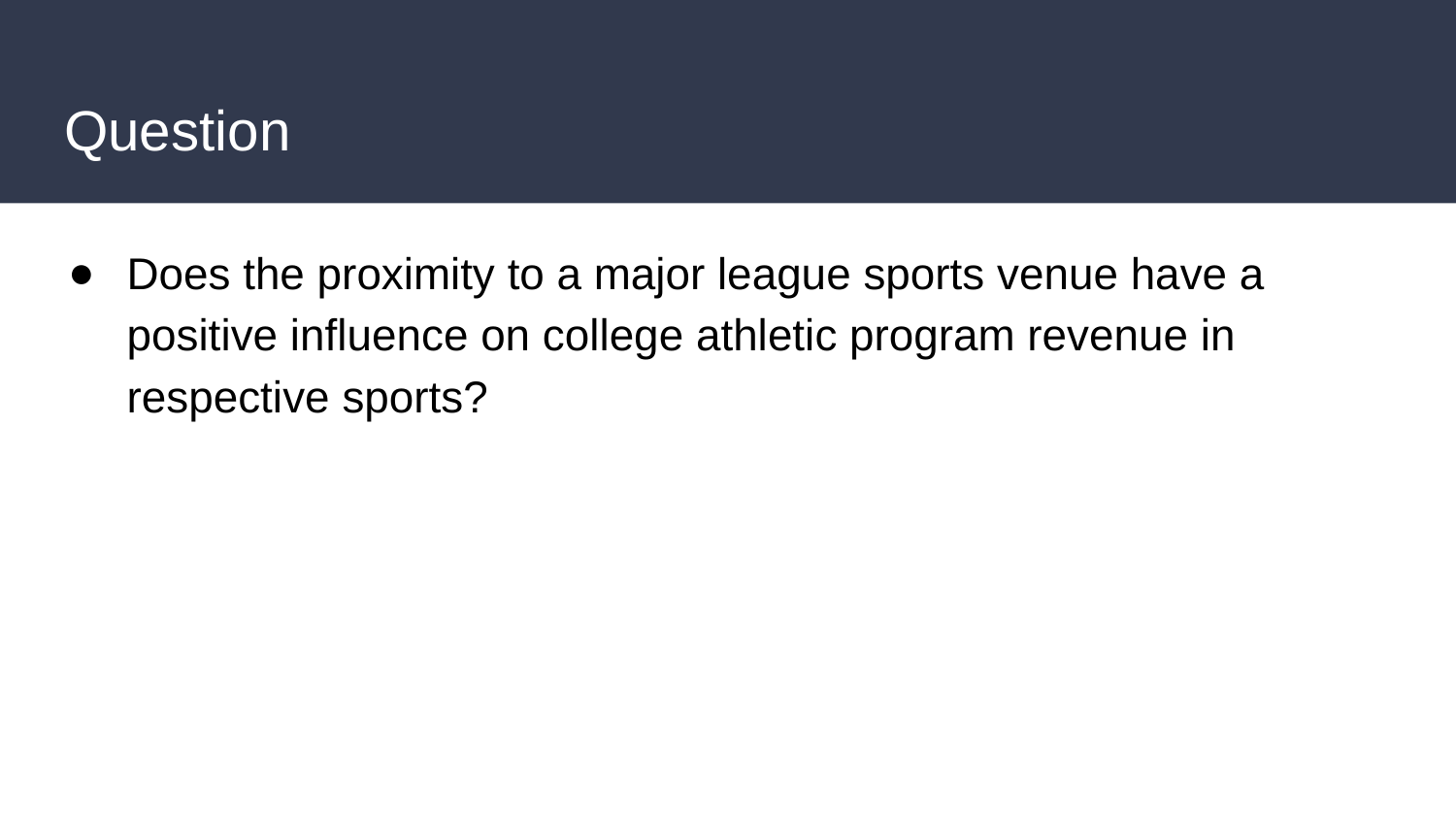

# Question
Does the proximity to a major league sports venue have a positive influence on college athletic program revenue in respective sports?